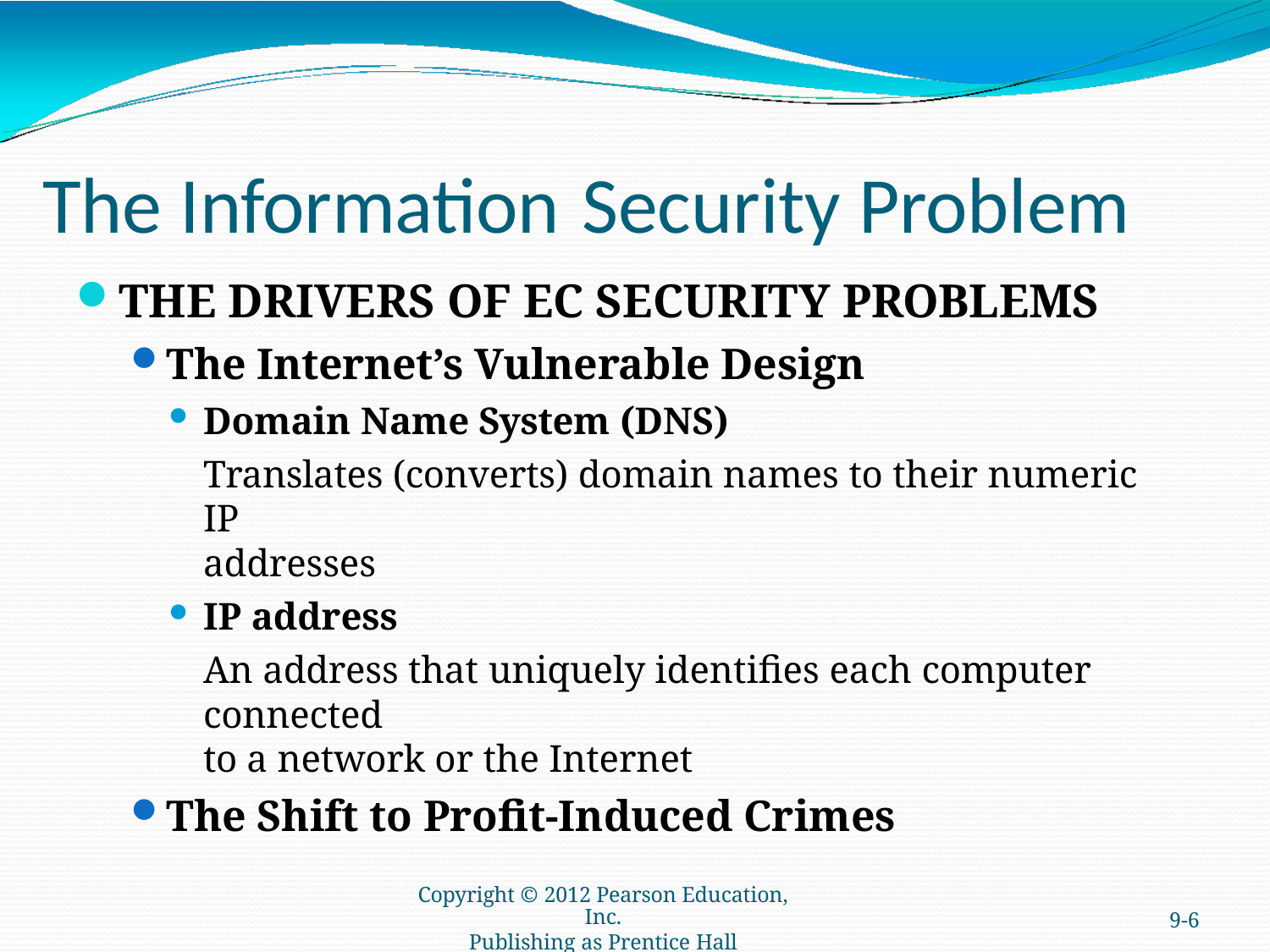

# The Information	Security Problem
THE DRIVERS OF EC SECURITY PROBLEMS
The Internet’s Vulnerable Design
Domain Name System (DNS)
Translates (converts) domain names to their numeric IP
addresses
IP address
An address that uniquely identifies each computer connected
to a network or the Internet
The Shift to Profit-Induced Crimes
Copyright © 2012 Pearson Education, Inc.
Publishing as Prentice Hall
9-6